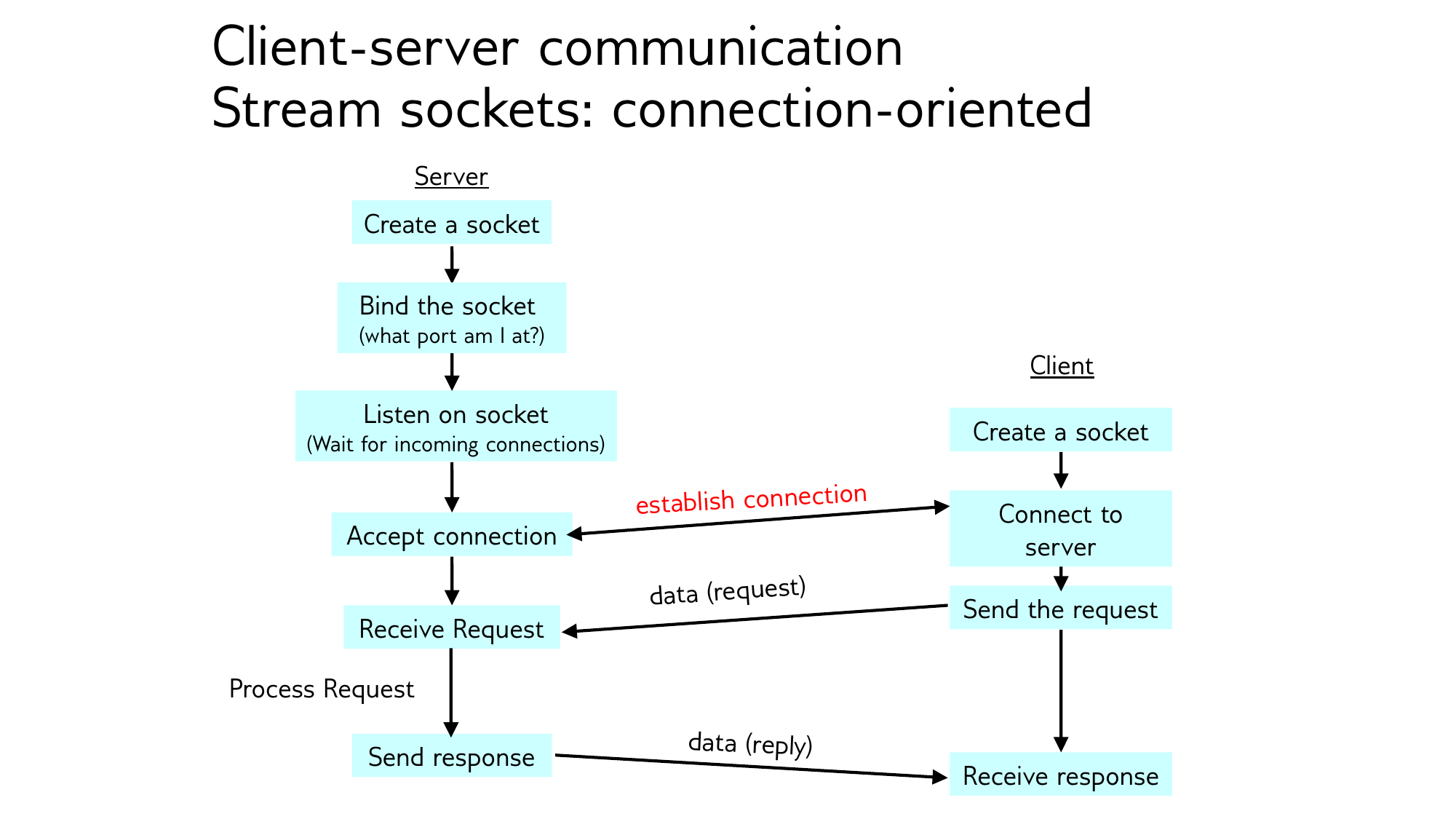

# Client-server communication Stream sockets: connection-oriented
Server
Create a socket

Bind the socket
(what port am I at?)

Client
Listen on socket
(Wait for incoming connections)
Create a socket

establish connection
Connect to server

Accept connection

data (request)
Send the request
Receive Request

Process Request
data (reply)
Send response
Receive response